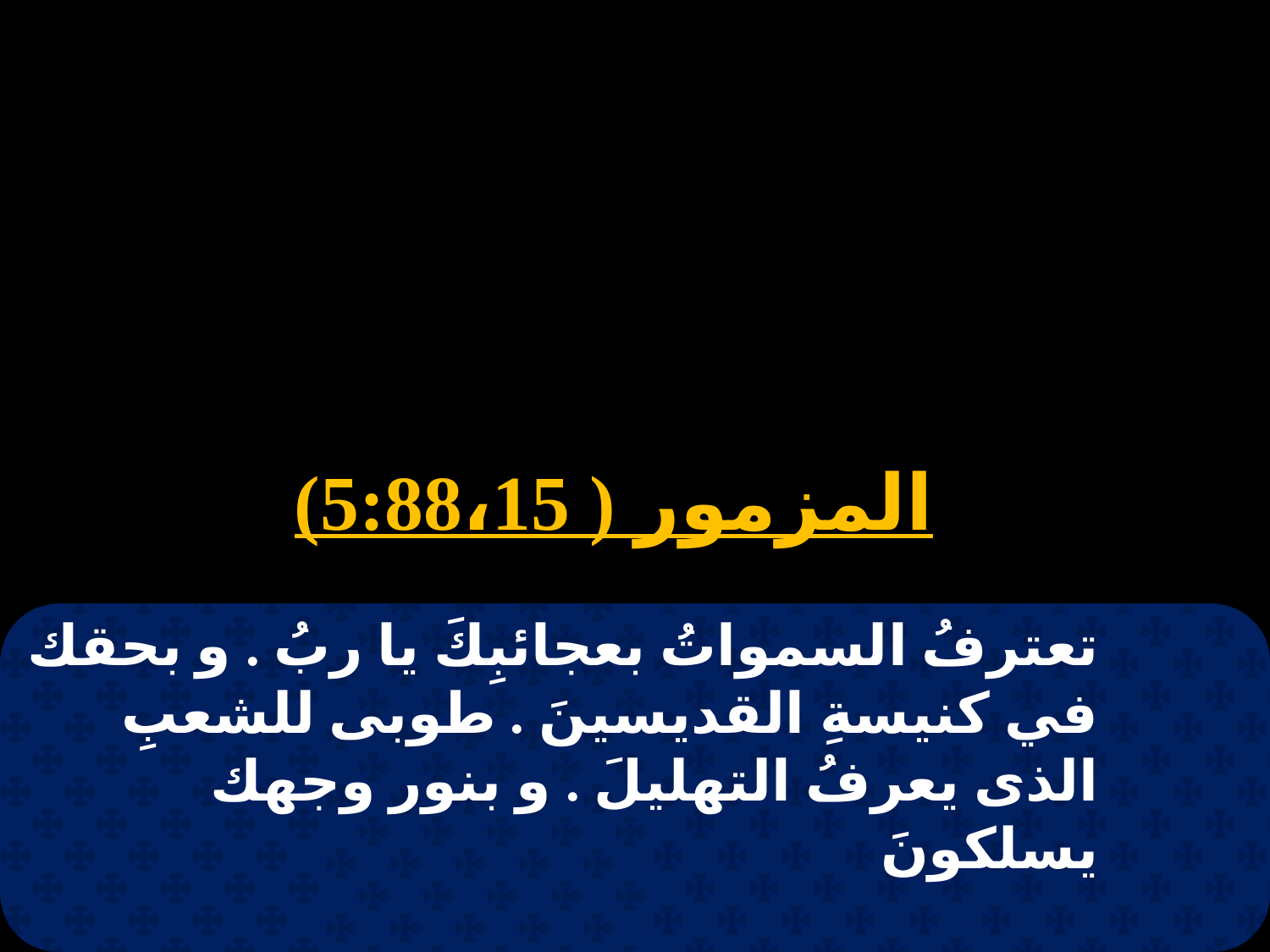

المزمور ( 5:88،15)
تعترفُ السمواتُ بعجائبِكَ يا ربُ . و بحقك في كنيسةِ القديسينَ . طوبى للشعبِ الذى يعرفُ التهليلَ . و بنور وجهك يسلكونَ